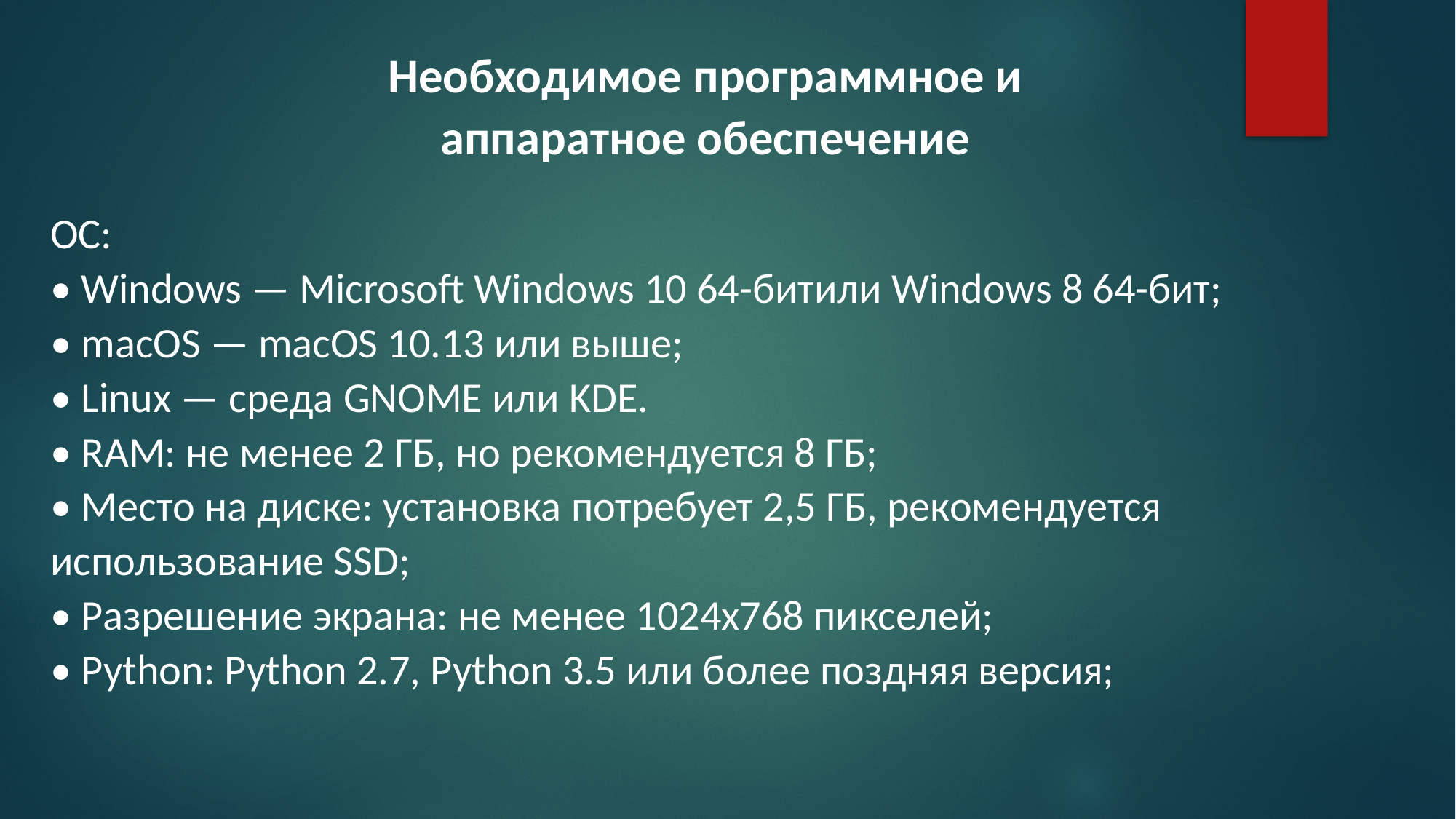

Необходимое программное и аппаратное обеспечение
ОС:
• Windows — Microsoft Windows 10 64-битили Windows 8 64-бит;
• macOS — macOS 10.13 или выше;
• Linux — среда GNOME или KDE.
• RAM: не менее 2 ГБ, но рекомендуется 8 ГБ;
• Место на диске: установка потребует 2,5 ГБ, рекомендуется использование SSD;
• Разрешение экрана: не менее 1024x768 пикселей;
• Python: Python 2.7, Python 3.5 или более поздняя версия;